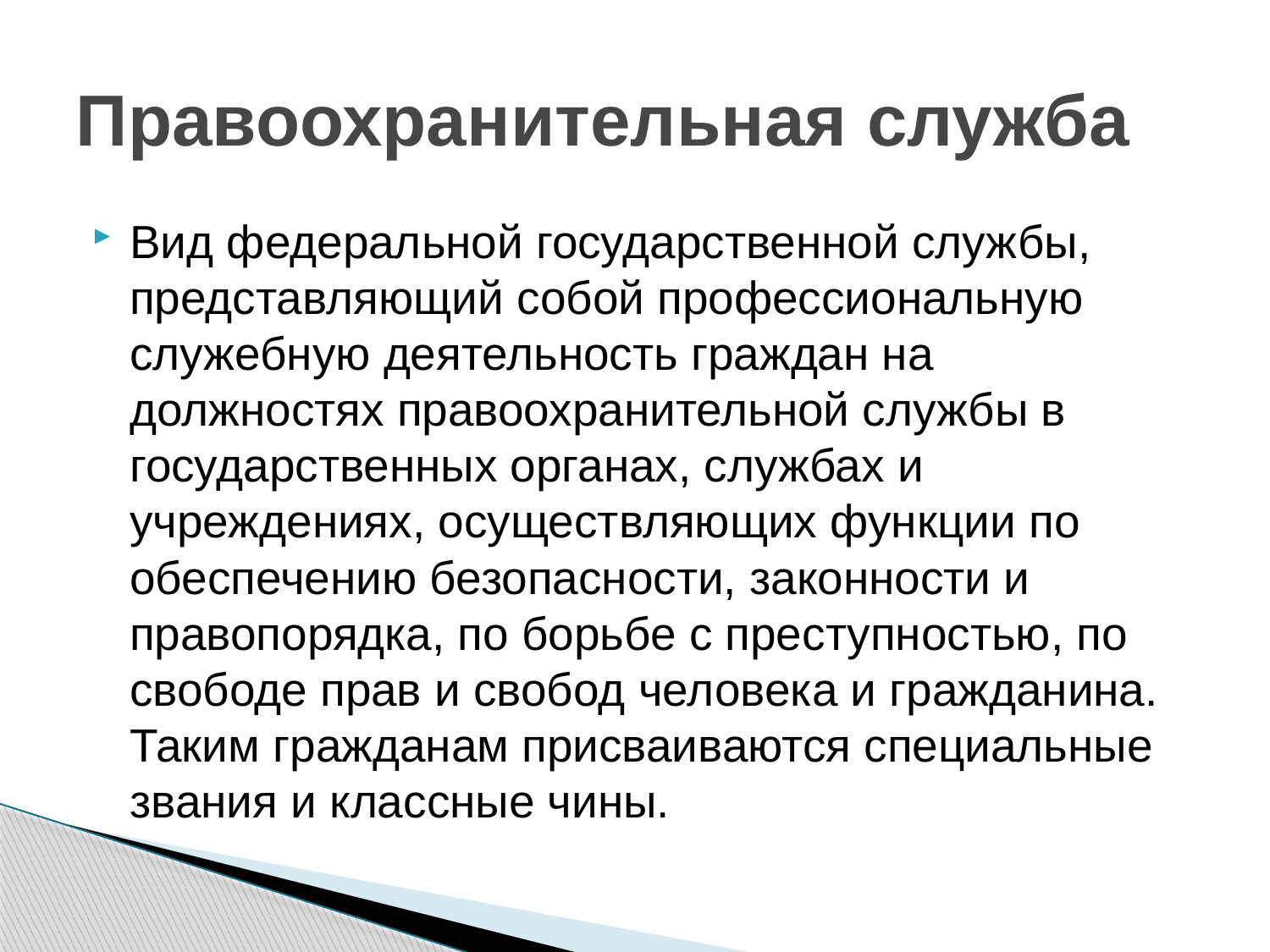

# Правоохранительная служба
Вид федеральной государственной службы, представляющий собой профессиональную служебную деятельность граждан на должностях правоохранительной службы в государственных органах, службах и учреждениях, осуществляющих функции по обеспечению безопасности, законности и правопорядка, по борьбе с преступностью, по свободе прав и свобод человека и гражданина. Таким гражданам присваиваются специальные звания и классные чины.